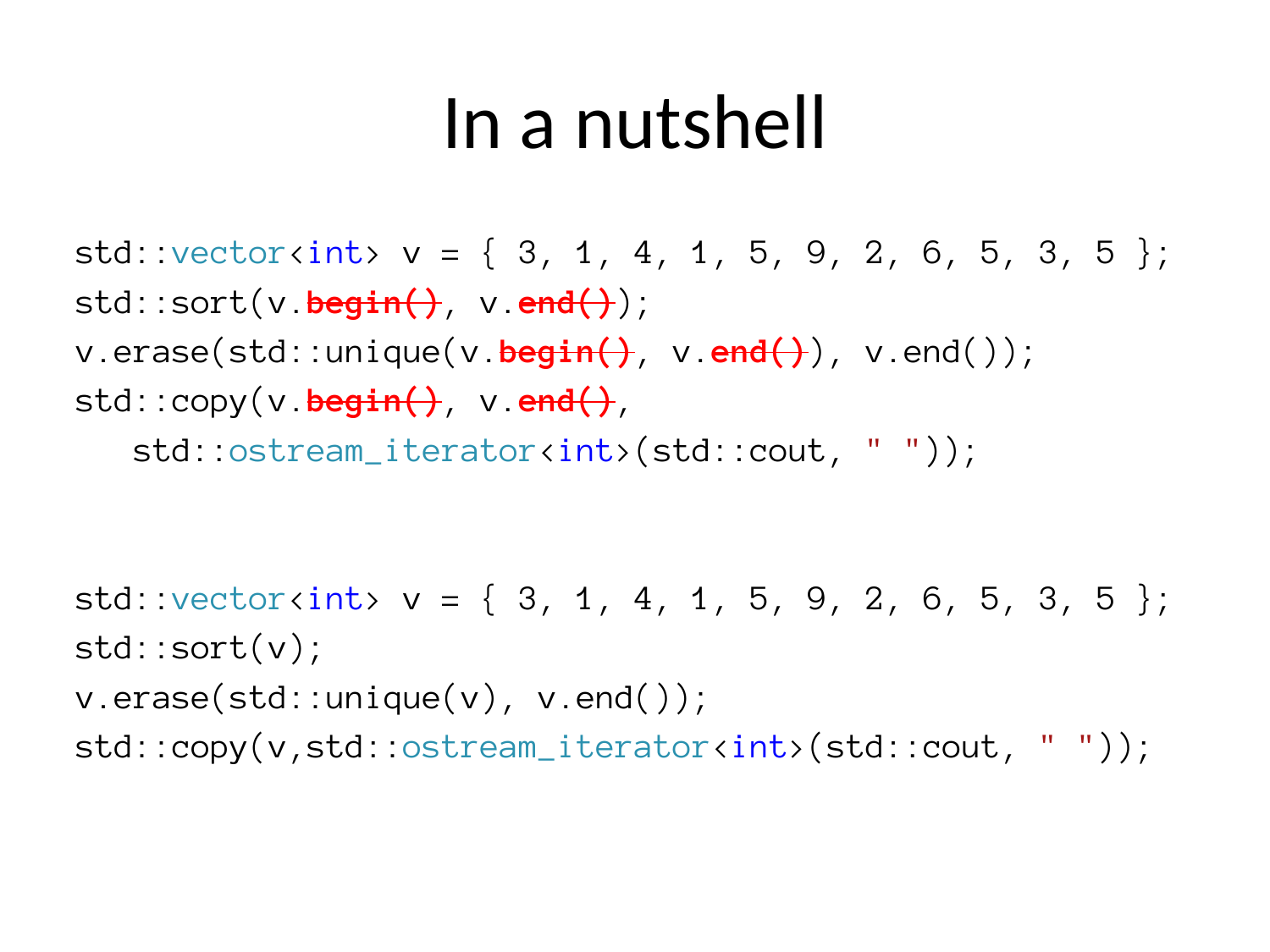

# In a nutshell
std::vector<int> v = { 3, 1, 4, 1, 5, 9, 2, 6, 5, 3, 5 };
std::sort(v.begin(), v.end());
v.erase(std::unique(v.begin(), v.end()), v.end());
std::copy(v.begin(), v.end(),
   std::ostream_iterator<int>(std::cout, " "));

std::vector<int> v = { 3, 1, 4, 1, 5, 9, 2, 6, 5, 3, 5 };
std::sort(v);
v.erase(std::unique(v), v.end());
std::copy(v,std::ostream_iterator<int>(std::cout, " "));